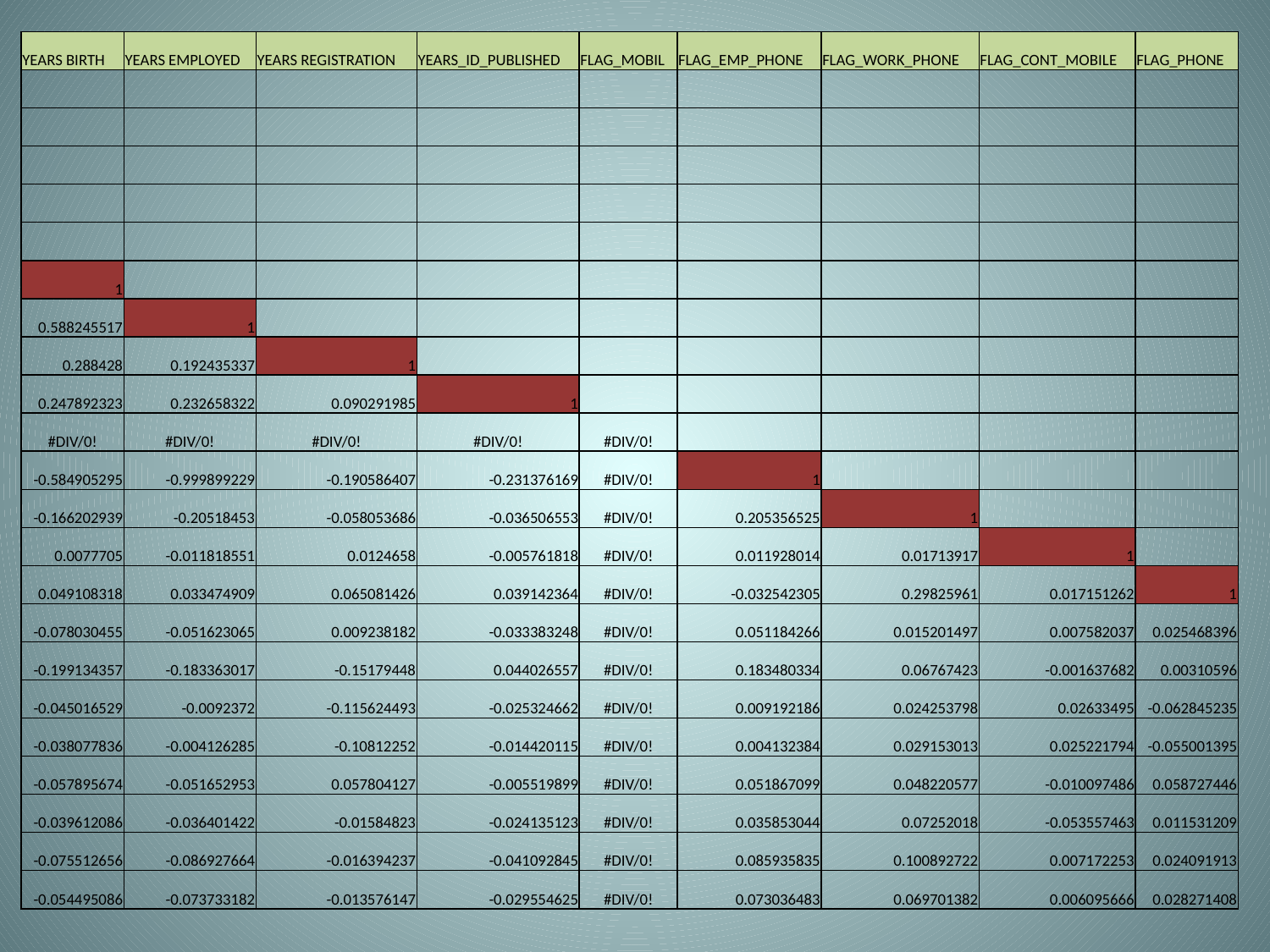

| YEARS BIRTH | YEARS EMPLOYED | YEARS REGISTRATION | YEARS\_ID\_PUBLISHED | FLAG\_MOBIL | FLAG\_EMP\_PHONE | FLAG\_WORK\_PHONE | FLAG\_CONT\_MOBILE | FLAG\_PHONE |
| --- | --- | --- | --- | --- | --- | --- | --- | --- |
|  |  |  |  |  |  |  |  |  |
|  |  |  |  |  |  |  |  |  |
|  |  |  |  |  |  |  |  |  |
|  |  |  |  |  |  |  |  |  |
|  |  |  |  |  |  |  |  |  |
| 1 |  |  |  |  |  |  |  |  |
| 0.588245517 | 1 |  |  |  |  |  |  |  |
| 0.288428 | 0.192435337 | 1 |  |  |  |  |  |  |
| 0.247892323 | 0.232658322 | 0.090291985 | 1 |  |  |  |  |  |
| #DIV/0! | #DIV/0! | #DIV/0! | #DIV/0! | #DIV/0! |  |  |  |  |
| -0.584905295 | -0.999899229 | -0.190586407 | -0.231376169 | #DIV/0! | 1 |  |  |  |
| -0.166202939 | -0.20518453 | -0.058053686 | -0.036506553 | #DIV/0! | 0.205356525 | 1 |  |  |
| 0.0077705 | -0.011818551 | 0.0124658 | -0.005761818 | #DIV/0! | 0.011928014 | 0.01713917 | 1 |  |
| 0.049108318 | 0.033474909 | 0.065081426 | 0.039142364 | #DIV/0! | -0.032542305 | 0.29825961 | 0.017151262 | 1 |
| -0.078030455 | -0.051623065 | 0.009238182 | -0.033383248 | #DIV/0! | 0.051184266 | 0.015201497 | 0.007582037 | 0.025468396 |
| -0.199134357 | -0.183363017 | -0.15179448 | 0.044026557 | #DIV/0! | 0.183480334 | 0.06767423 | -0.001637682 | 0.00310596 |
| -0.045016529 | -0.0092372 | -0.115624493 | -0.025324662 | #DIV/0! | 0.009192186 | 0.024253798 | 0.02633495 | -0.062845235 |
| -0.038077836 | -0.004126285 | -0.10812252 | -0.014420115 | #DIV/0! | 0.004132384 | 0.029153013 | 0.025221794 | -0.055001395 |
| -0.057895674 | -0.051652953 | 0.057804127 | -0.005519899 | #DIV/0! | 0.051867099 | 0.048220577 | -0.010097486 | 0.058727446 |
| -0.039612086 | -0.036401422 | -0.01584823 | -0.024135123 | #DIV/0! | 0.035853044 | 0.07252018 | -0.053557463 | 0.011531209 |
| -0.075512656 | -0.086927664 | -0.016394237 | -0.041092845 | #DIV/0! | 0.085935835 | 0.100892722 | 0.007172253 | 0.024091913 |
| -0.054495086 | -0.073733182 | -0.013576147 | -0.029554625 | #DIV/0! | 0.073036483 | 0.069701382 | 0.006095666 | 0.028271408 |